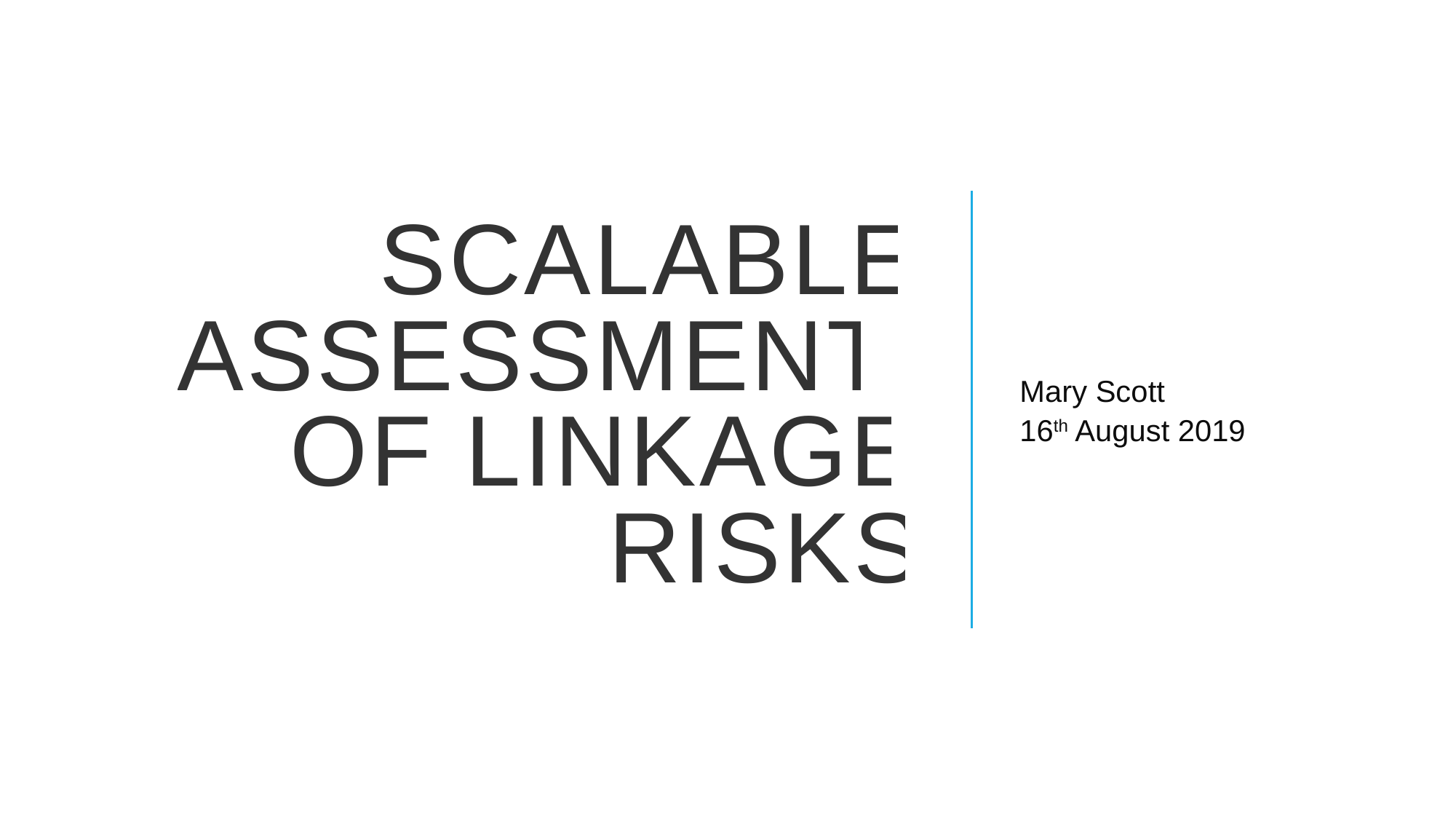

# Scalable Assessment of Linkage Risks
Mary Scott
16th August 2019